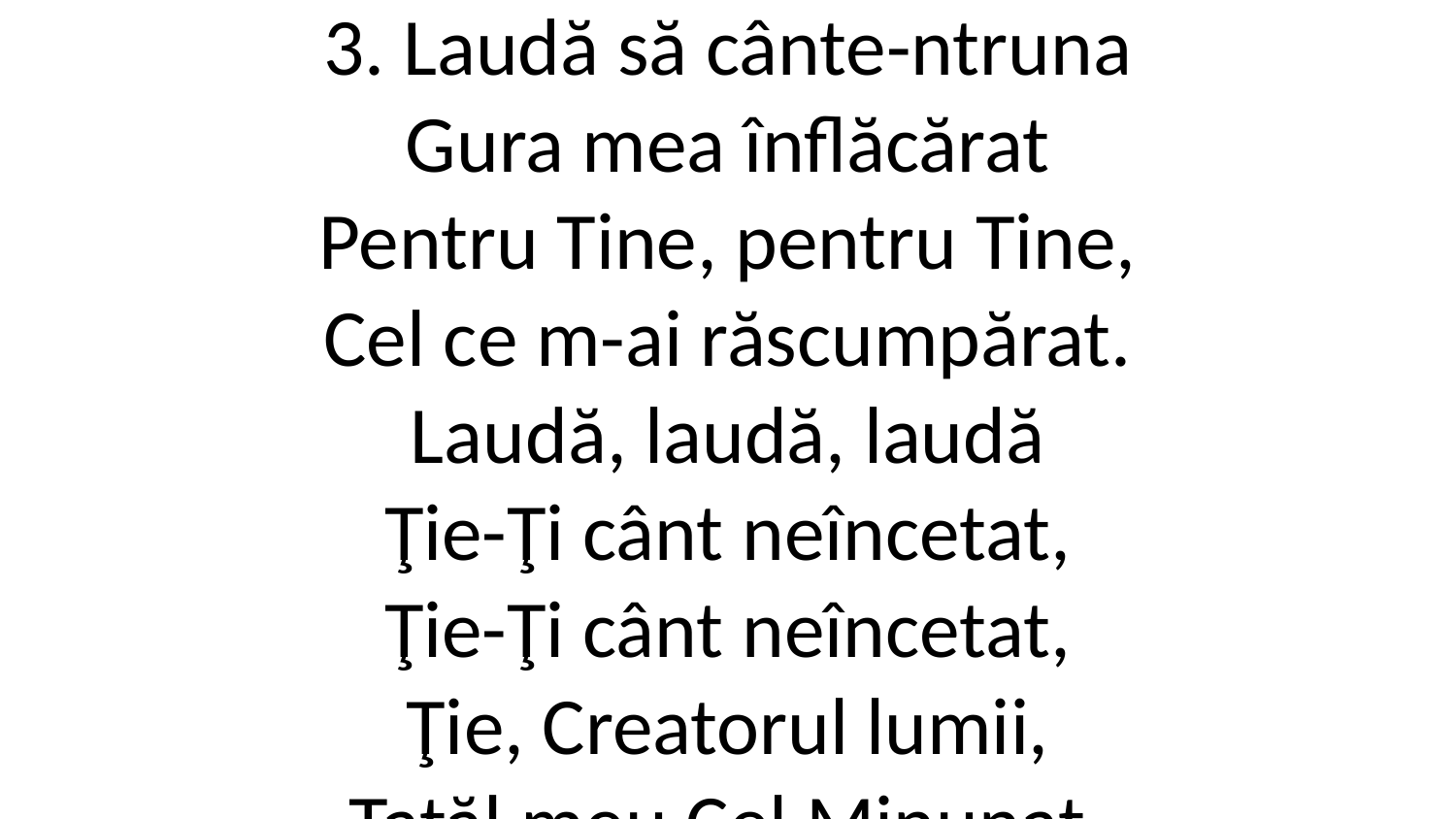

3. Laudă să cânte-ntruna
Gura mea înflăcărat
Pentru Tine, pentru Tine,
Cel ce m-ai răscumpărat.
Laudă, laudă, laudă
Ţie-Ţi cânt neîncetat,
Ţie-Ţi cânt neîncetat,
Ţie, Creatorul lumii,
Tatăl meu Cel Minunat.